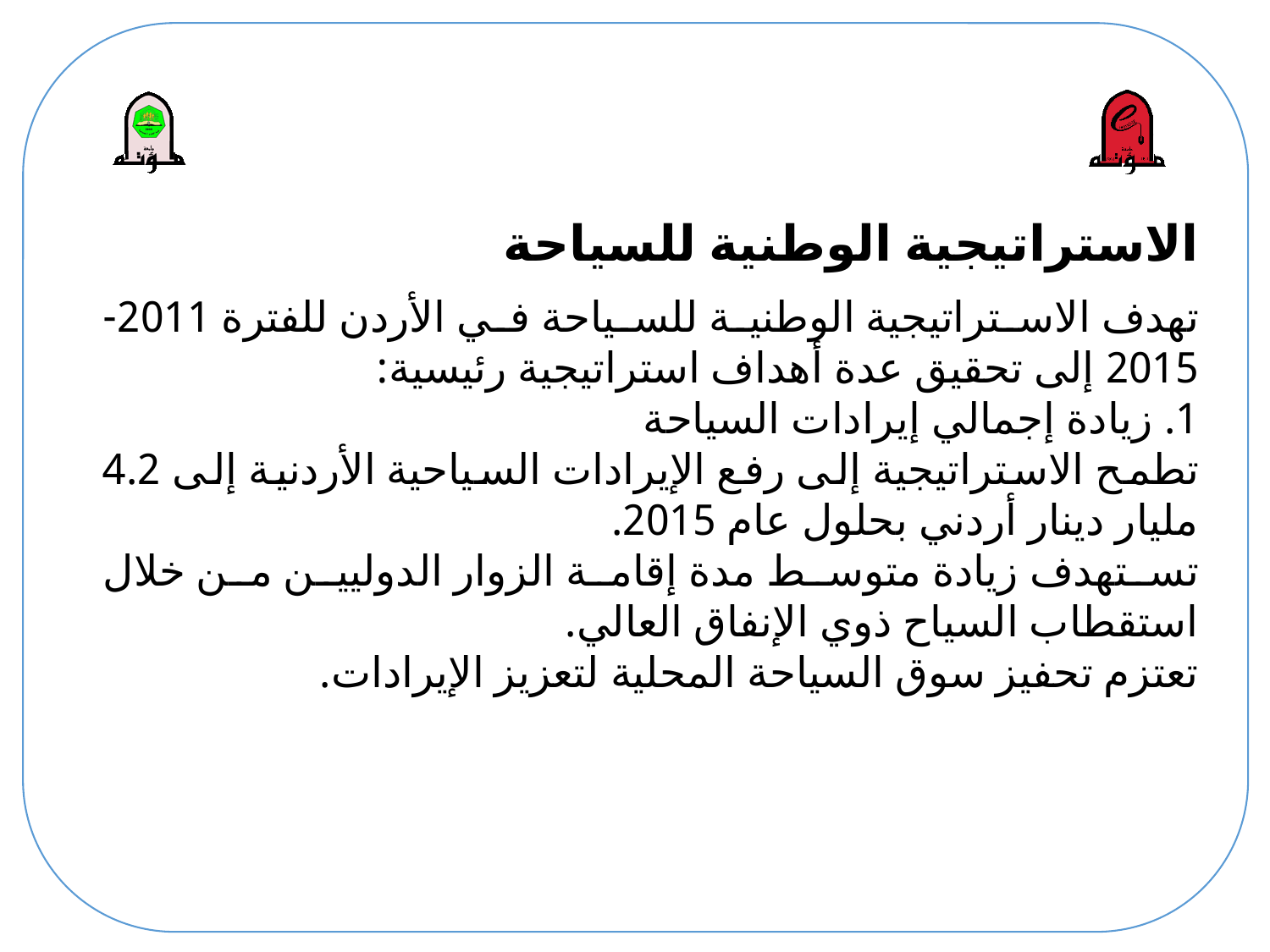

# الاستراتيجية الوطنية للسياحة
​تهدف الاستراتيجية الوطنية للسياحة في الأردن للفترة 2011-2015 إلى تحقيق عدة أهداف استراتيجية رئيسية:
1. زيادة إجمالي إيرادات السياحة
تطمح الاستراتيجية إلى رفع الإيرادات السياحية الأردنية إلى 4.2 مليار دينار أردني بحلول عام 2015.
تستهدف زيادة متوسط مدة إقامة الزوار الدوليين من خلال استقطاب السياح ذوي الإنفاق العالي.
تعتزم تحفيز سوق السياحة المحلية لتعزيز الإيرادات.